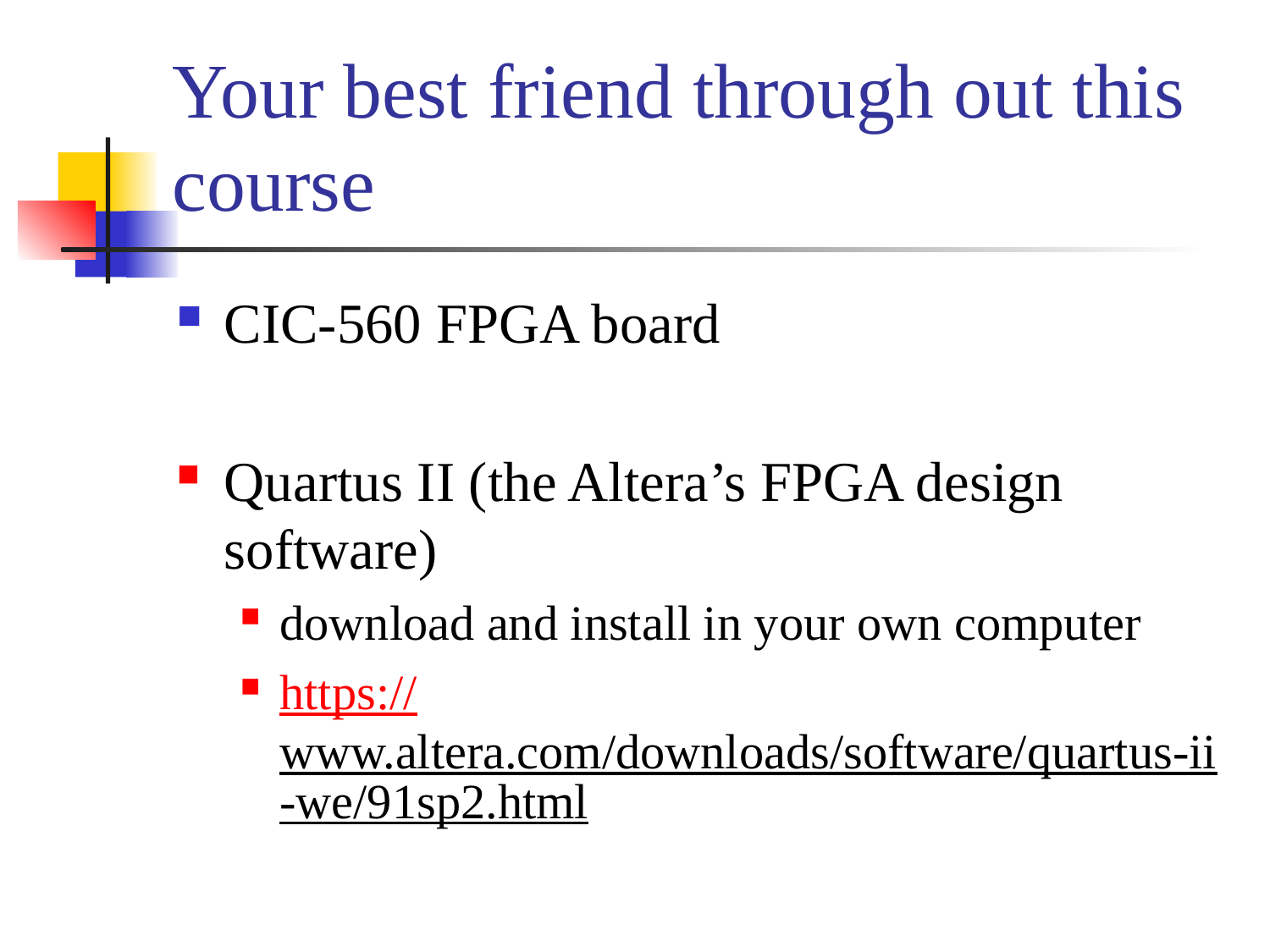

# Your best friend through out this course
CIC-560 FPGA board

Quartus II (the Altera’s FPGA design software)
download and install in your own computer
https://www.altera.com/downloads/software/quartus-ii-we/91sp2.html